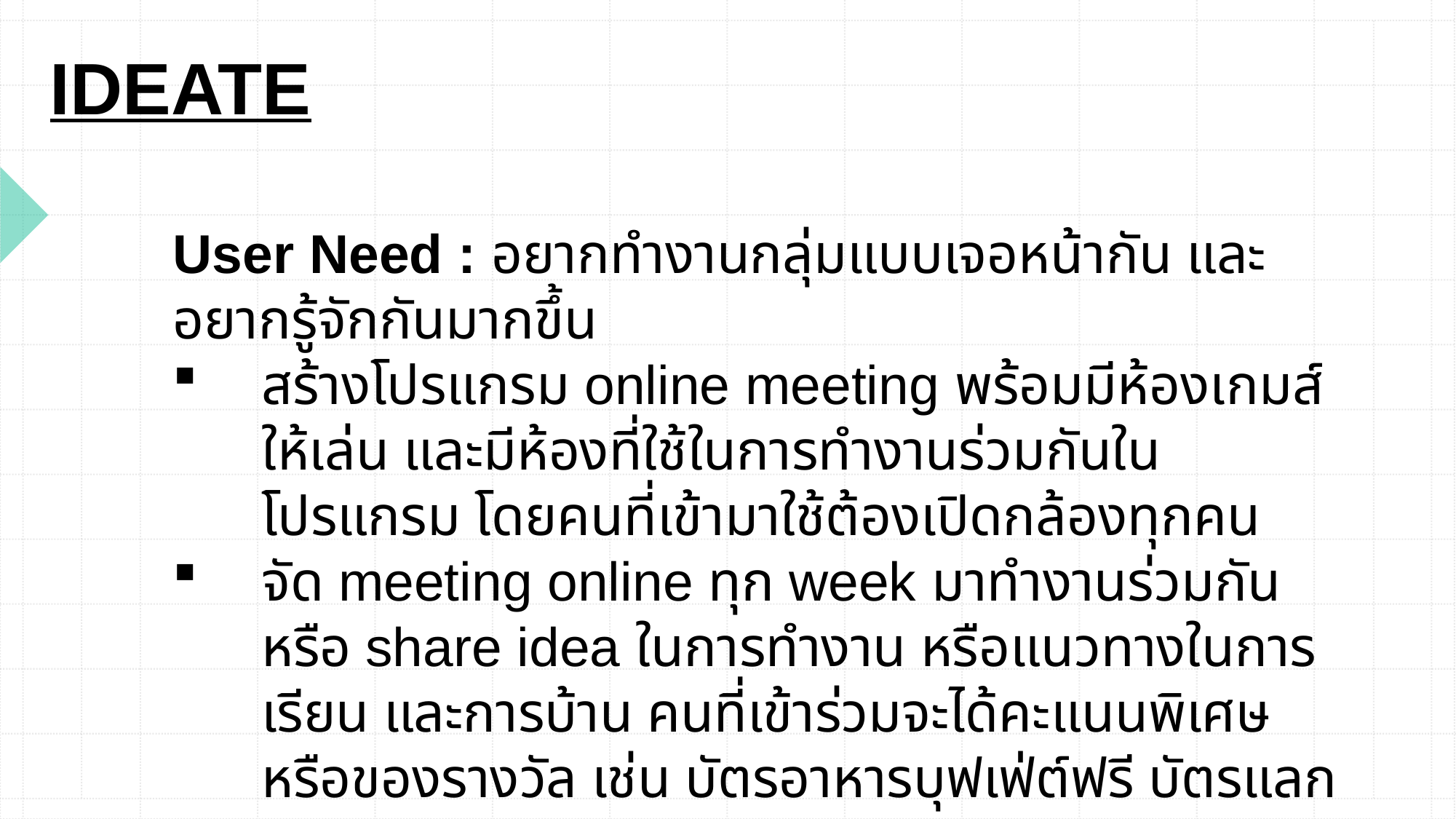

IDEATE
User Need : อยากทำงานกลุ่มแบบเจอหน้ากัน และอยากรู้จักกันมากขึ้น
สร้างโปรแกรม online meeting พร้อมมีห้องเกมส์ให้เล่น และมีห้องที่ใช้ในการทำงานร่วมกันในโปรแกรม โดยคนที่เข้ามาใช้ต้องเปิดกล้องทุกคน
จัด meeting online ทุก week มาทำงานร่วมกัน หรือ share idea ในการทำงาน หรือแนวทางในการเรียน และการบ้าน คนที่เข้าร่วมจะได้คะแนนพิเศษ หรือของรางวัล เช่น บัตรอาหารบุฟเฟ่ต์ฟรี บัตรแลกกาแฟ ขนมฟรี